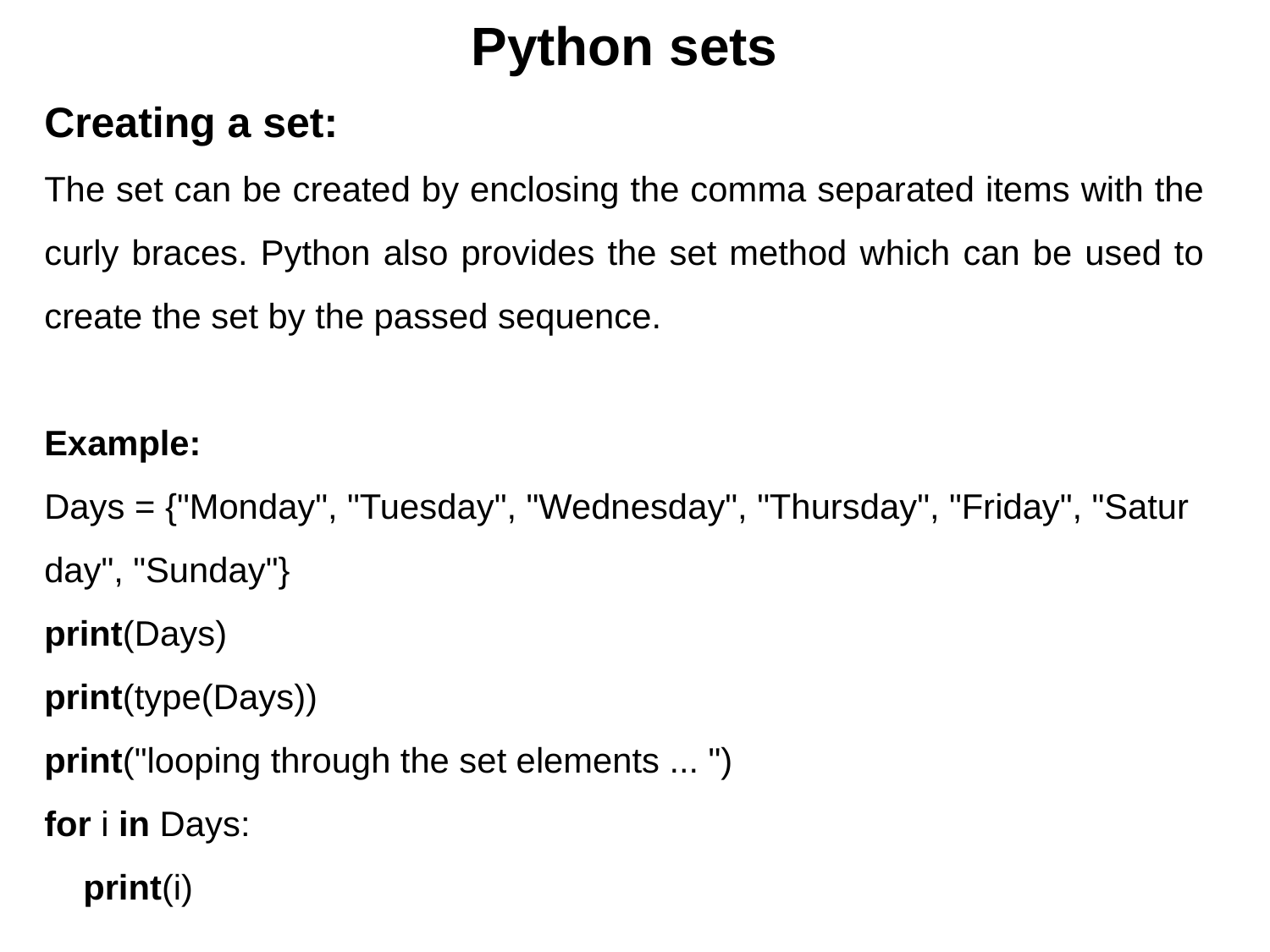

# Python sets
Creating a set:
The set can be created by enclosing the comma separated items with the curly braces. Python also provides the set method which can be used to create the set by the passed sequence.

Example:
Days = {"Monday", "Tuesday", "Wednesday", "Thursday", "Friday", "Saturday", "Sunday"}
print(Days)
print(type(Days))
print("looping through the set elements ... ")
for i in Days:
    print(i)